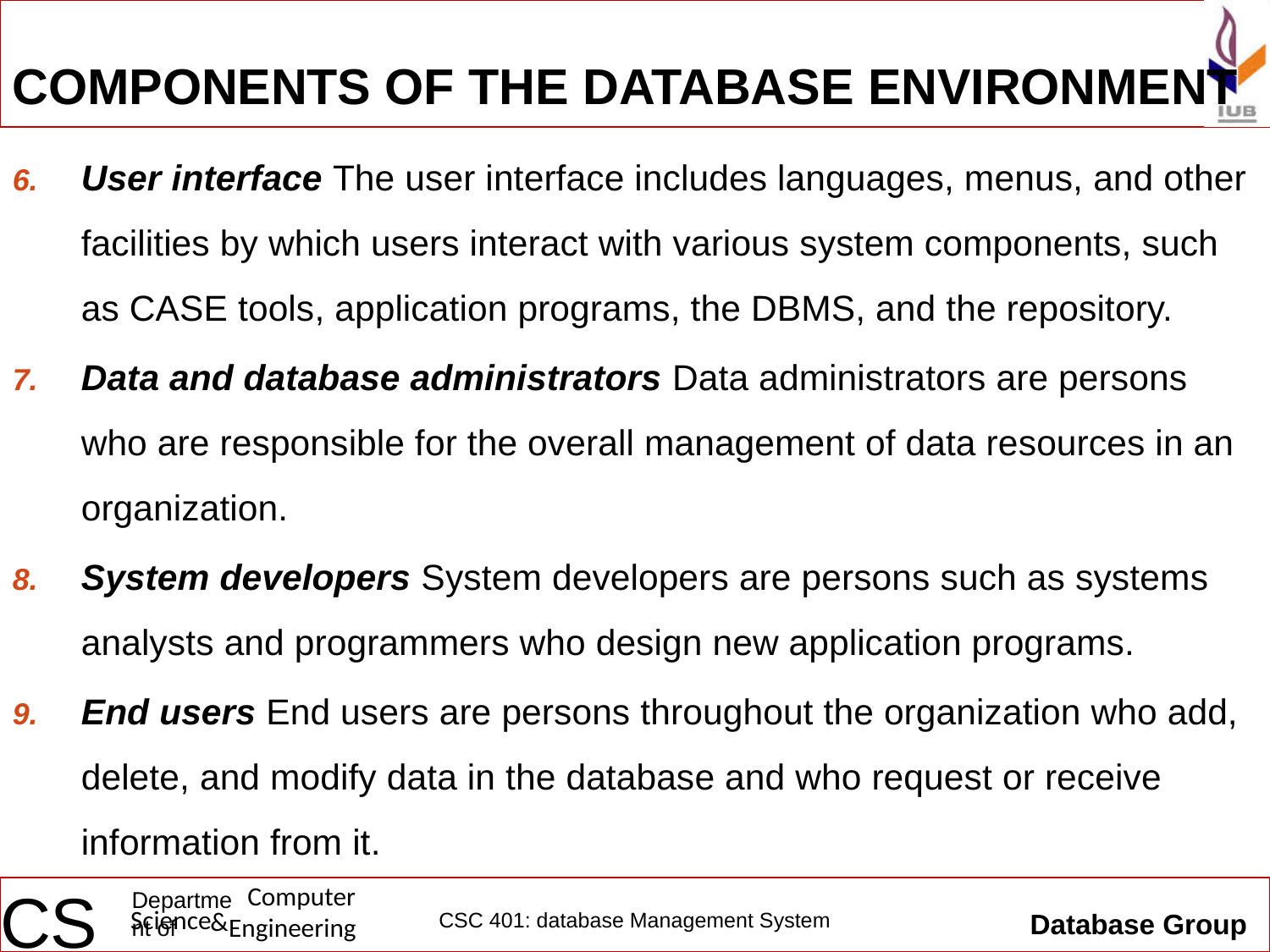

# COMPONENTS OF THE DATABASE ENVIRONMENT
User interface The user interface includes languages, menus, and other facilities by which users interact with various system components, such as CASE tools, application programs, the DBMS, and the repository.
Data and database administrators Data administrators are persons who are responsible for the overall management of data resources in an organization.
System developers System developers are persons such as systems analysts and programmers who design new application programs.
End users End users are persons throughout the organization who add, delete, and modify data in the database and who request or receive information from it.
CSC 401: database Management System